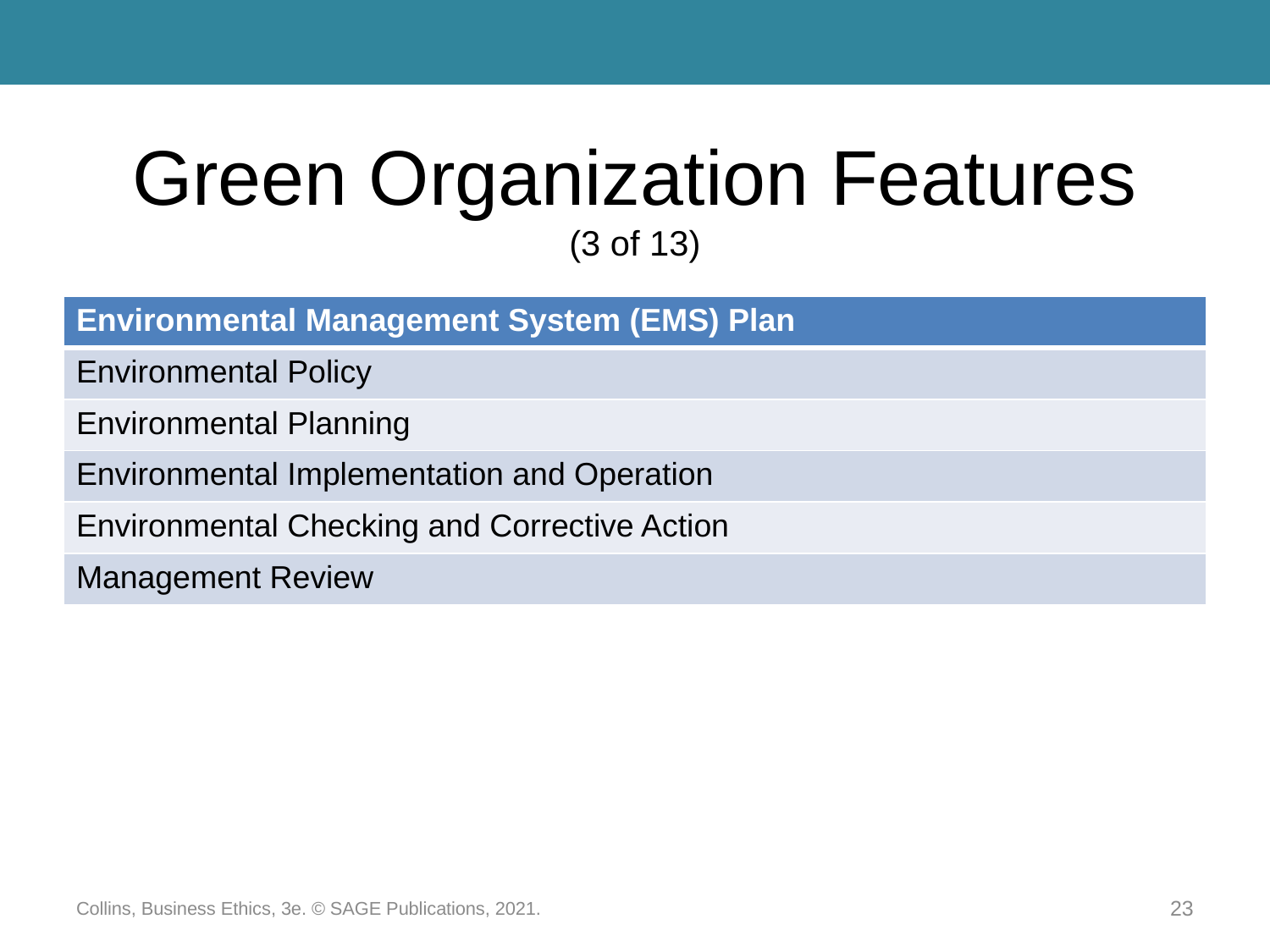

# Green Organization Features (3 of 13)
| Environmental Management System (EMS) Plan |
| --- |
| Environmental Policy |
| Environmental Planning |
| Environmental Implementation and Operation |
| Environmental Checking and Corrective Action |
| Management Review |
Collins, Business Ethics, 3e. © SAGE Publications, 2021.
23